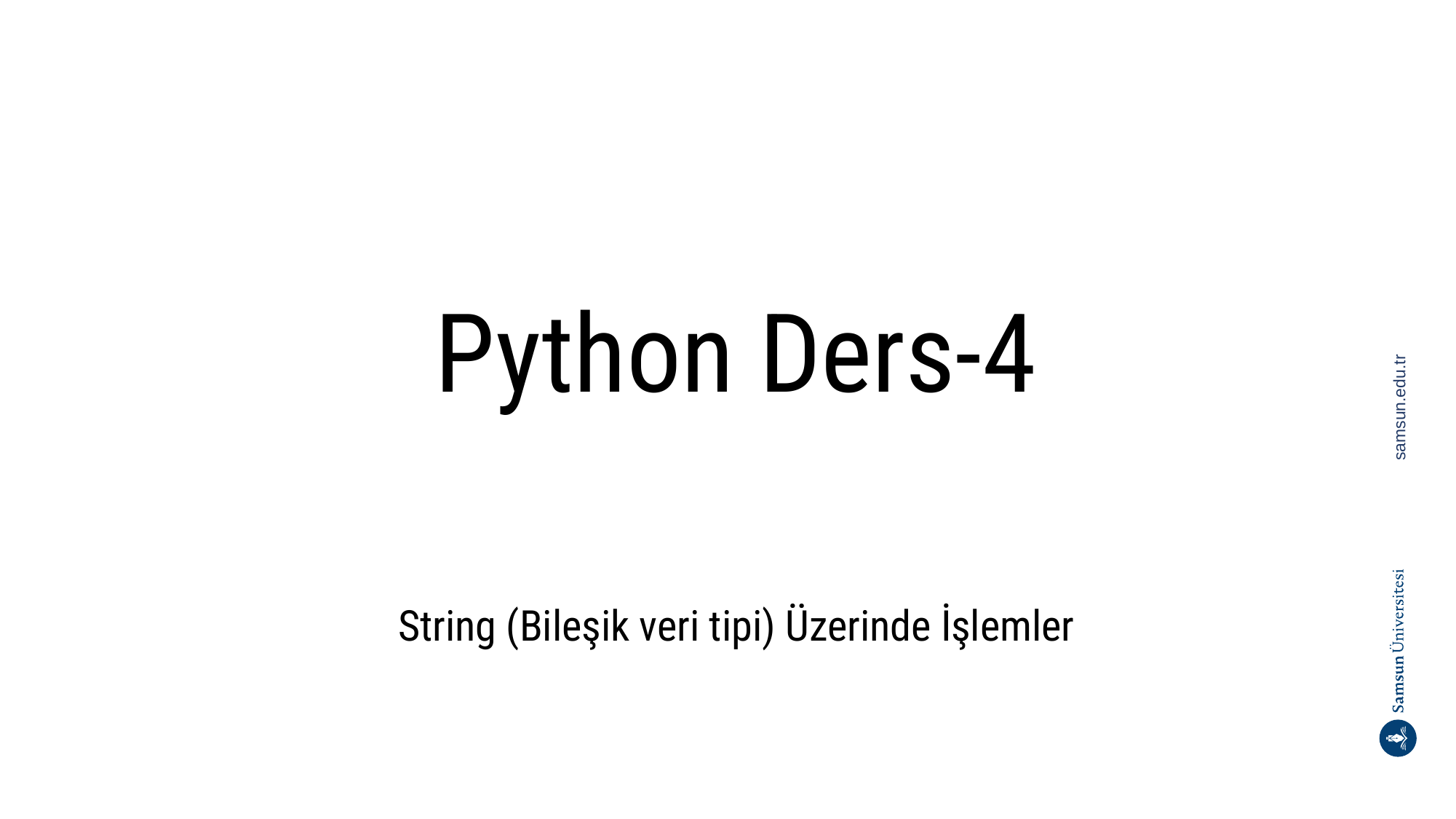

# Python Ders-4
String (Bileşik veri tipi) Üzerinde İşlemler